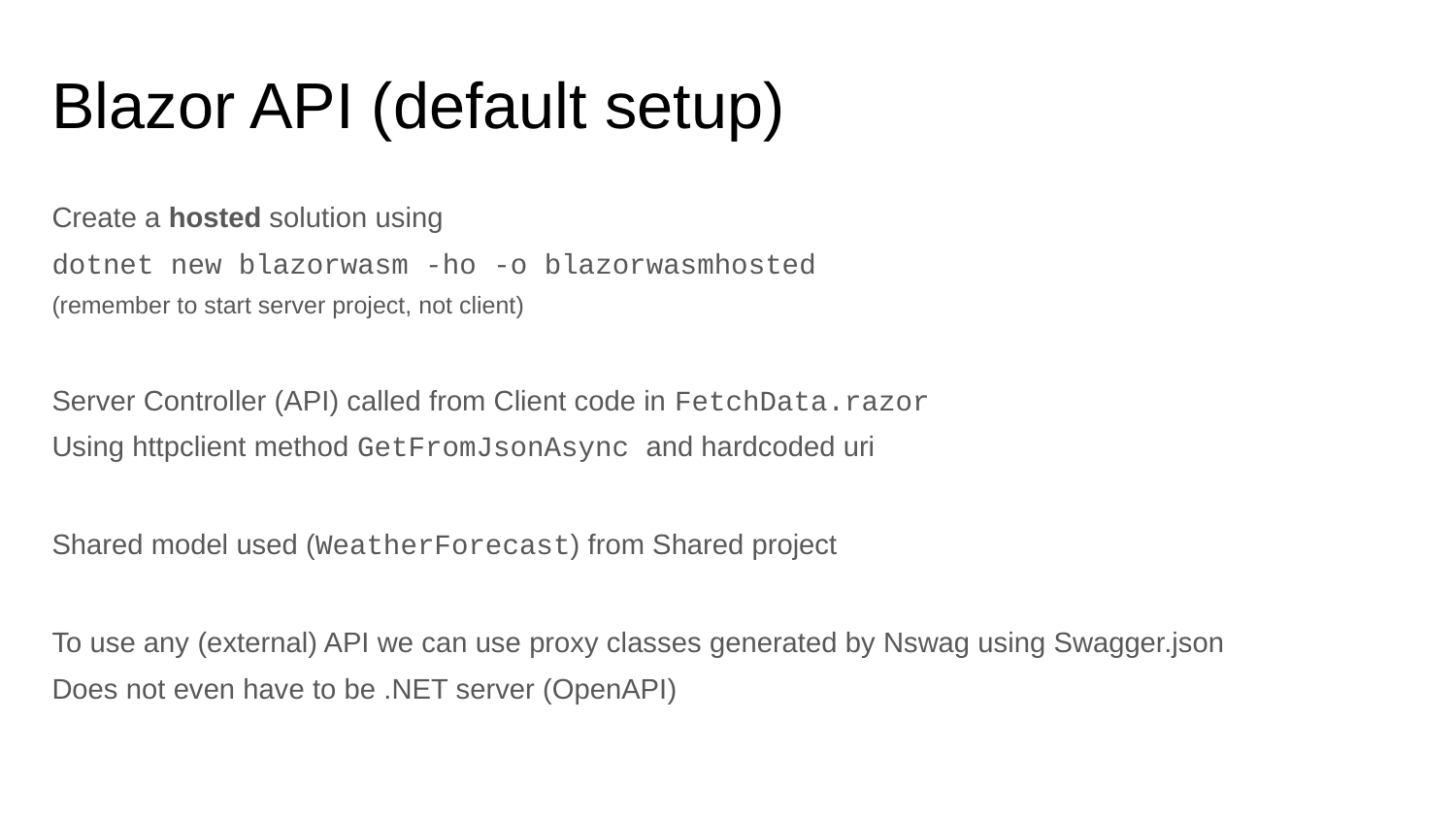

# Blazor API (default setup)
Create a hosted solution using
dotnet new blazorwasm -ho -o blazorwasmhosted
(remember to start server project, not client)

Server Controller (API) called from Client code in FetchData.razor
Using httpclient method GetFromJsonAsync and hardcoded uri

Shared model used (WeatherForecast) from Shared project

To use any (external) API we can use proxy classes generated by Nswag using Swagger.json
Does not even have to be .NET server (OpenAPI)